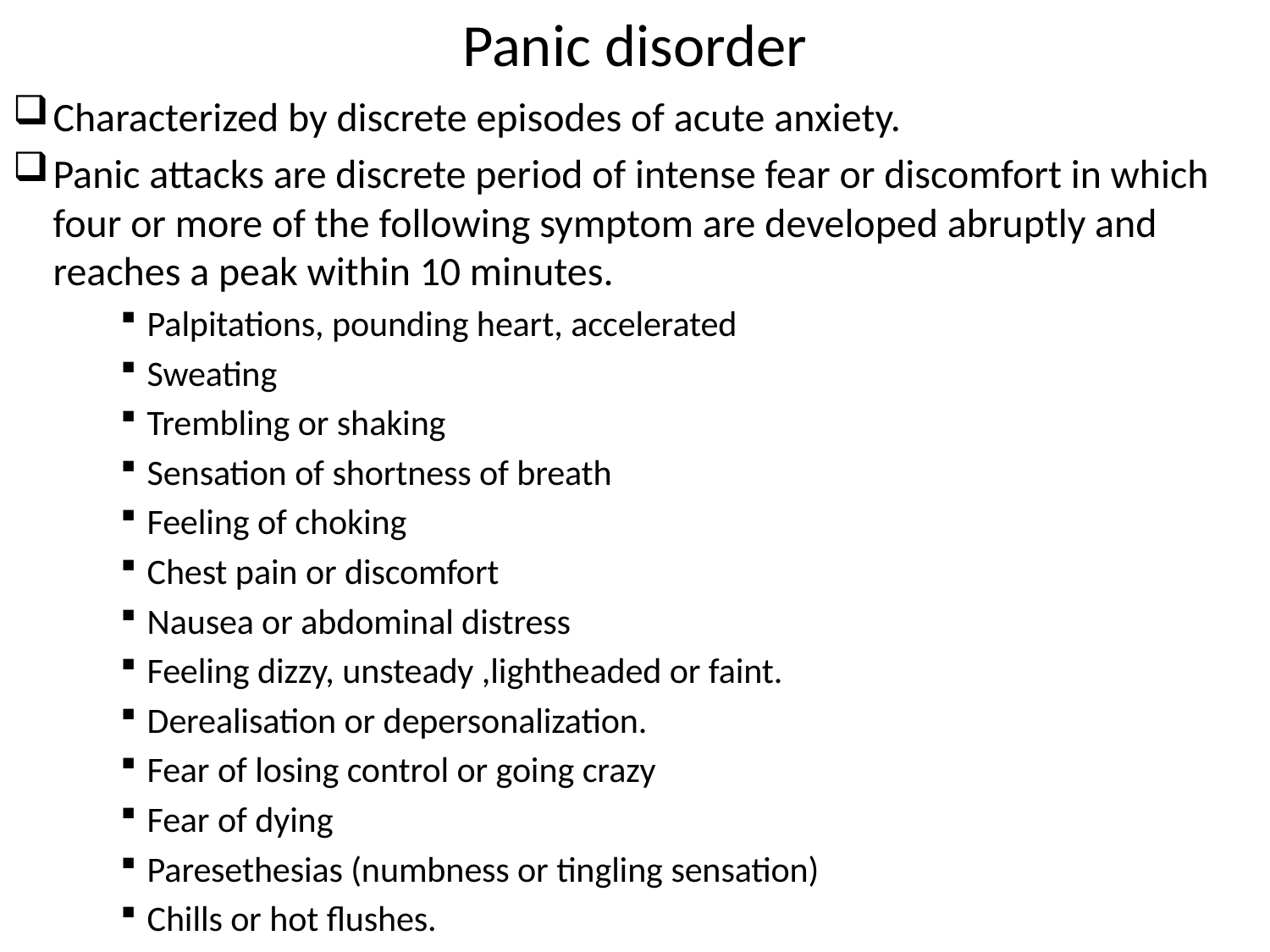

# Panic disorder
Characterized by discrete episodes of acute anxiety.
Panic attacks are discrete period of intense fear or discomfort in which four or more of the following symptom are developed abruptly and reaches a peak within 10 minutes.
Palpitations, pounding heart, accelerated
Sweating
Trembling or shaking
Sensation of shortness of breath
Feeling of choking
Chest pain or discomfort
Nausea or abdominal distress
Feeling dizzy, unsteady ,lightheaded or faint.
Derealisation or depersonalization.
Fear of losing control or going crazy
Fear of dying
Paresethesias (numbness or tingling sensation)
Chills or hot flushes.